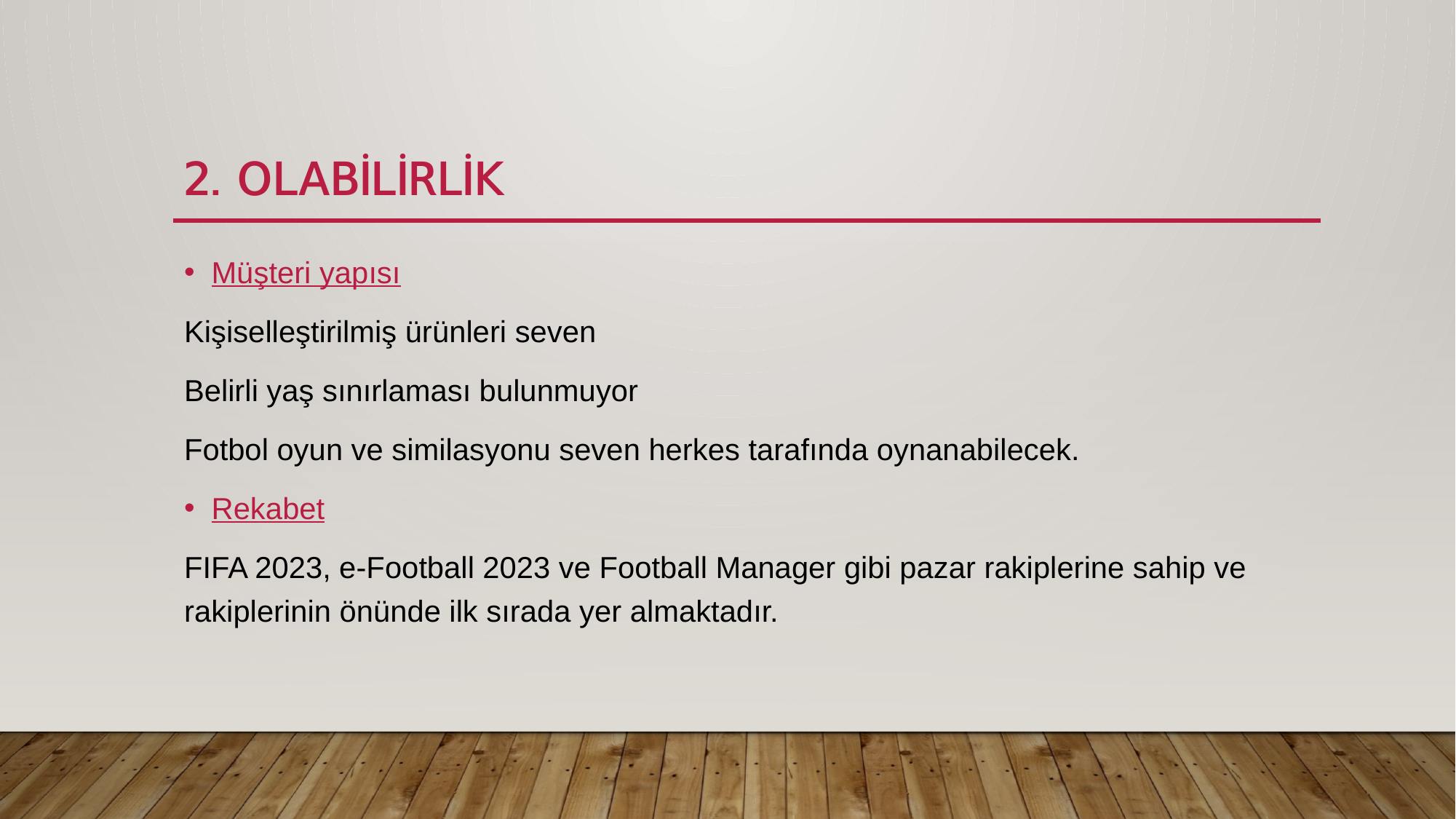

# 2. OLABİLİRLİK
Müşteri yapısı
Kişiselleştirilmiş ürünleri seven
Belirli yaş sınırlaması bulunmuyor
Fotbol oyun ve similasyonu seven herkes tarafında oynanabilecek.
Rekabet
FIFA 2023, e-Football 2023 ve Football Manager gibi pazar rakiplerine sahip ve rakiplerinin önünde ilk sırada yer almaktadır.